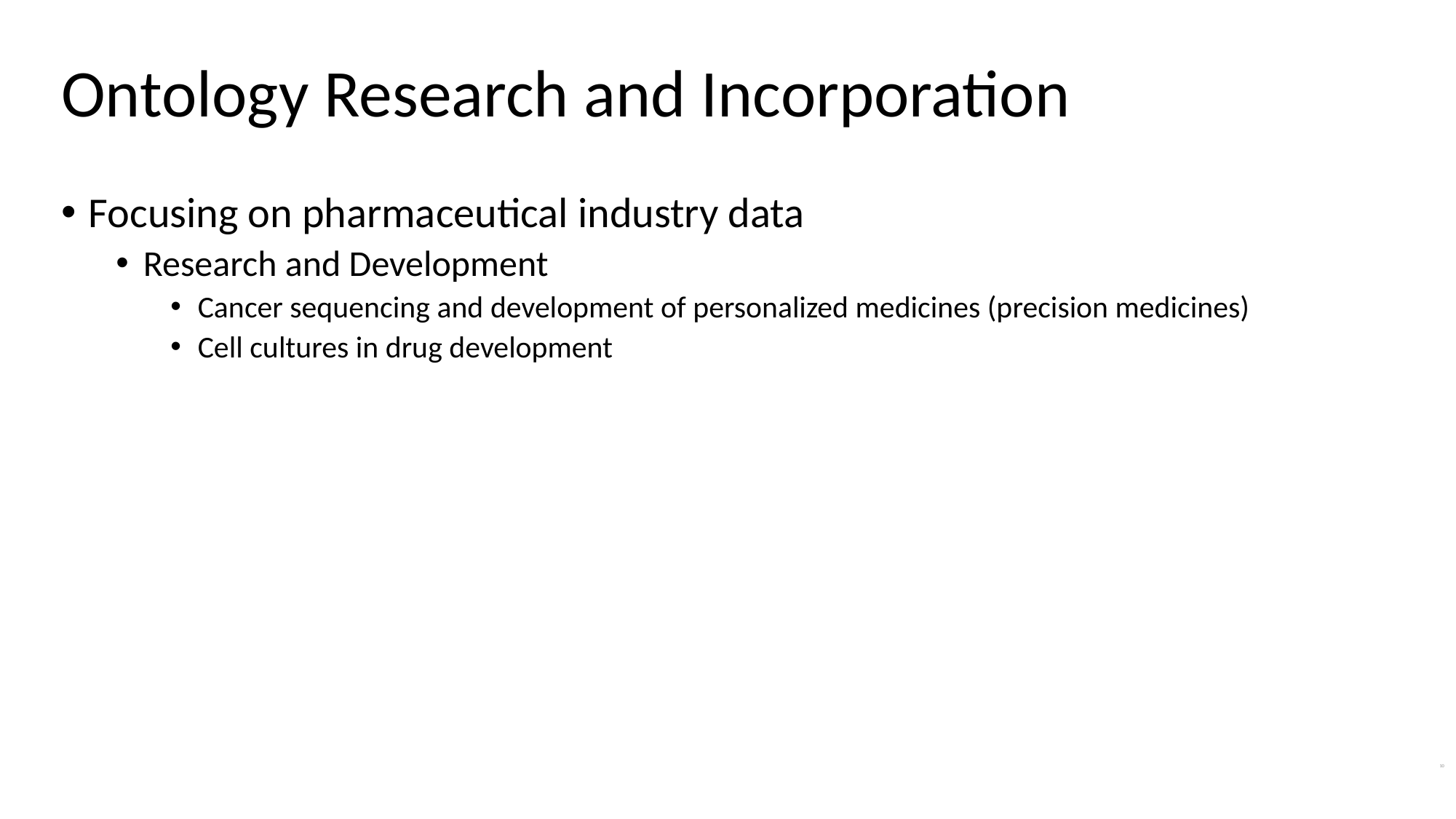

Ontology Research and Incorporation
Focusing on pharmaceutical industry data
Research and Development
Cancer sequencing and development of personalized medicines (precision medicines)
Cell cultures in drug development

10